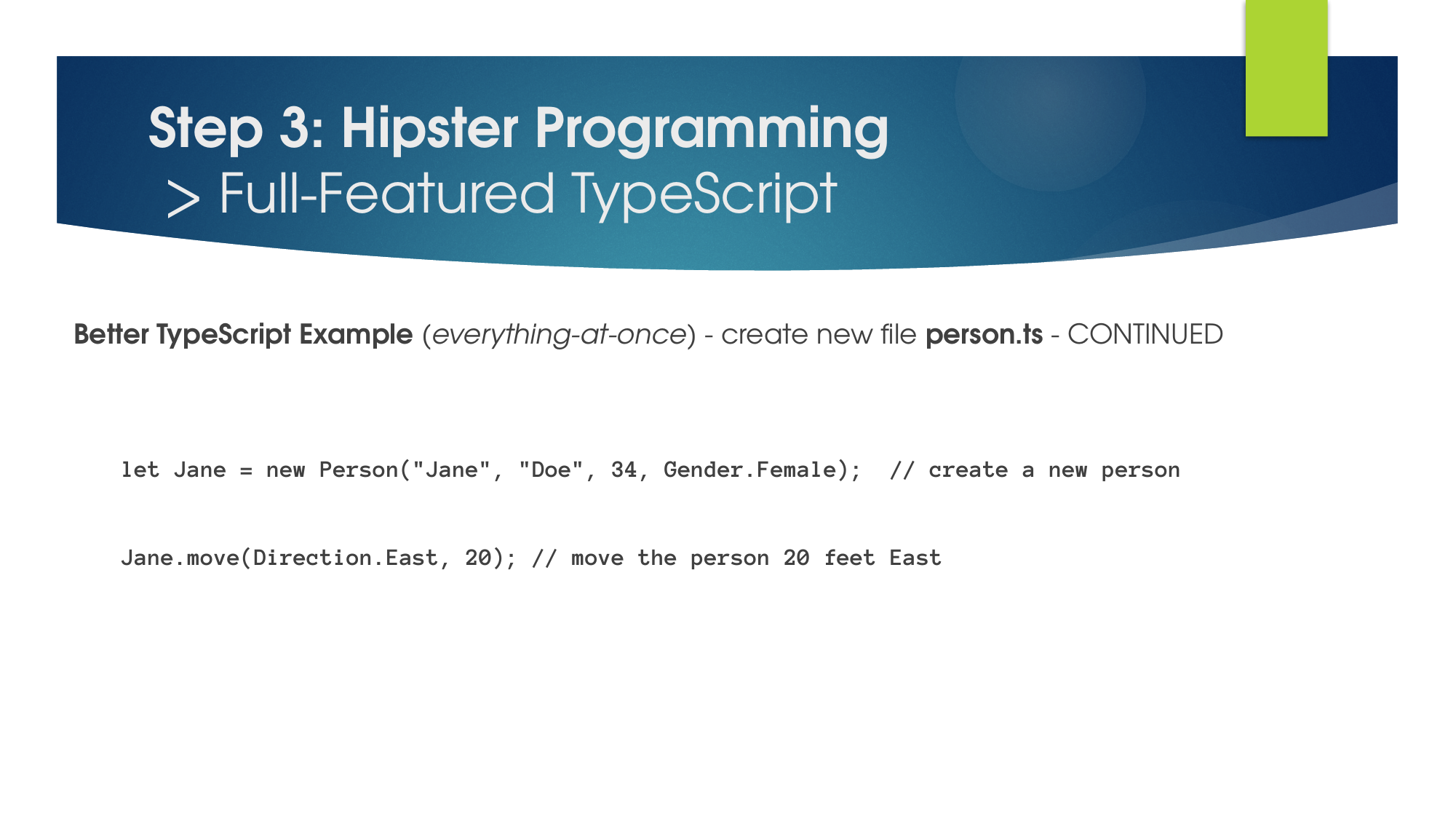

# Step 3: Hipster Programming > Full-Featured TypeScript
Better TypeScript Example (everything-at-once) - create new file person.ts - CONTINUED

let Jane = new Person("Jane", "Doe", 34, Gender.Female);  // create a new person

Jane.move(Direction.East, 20); // move the person 20 feet East